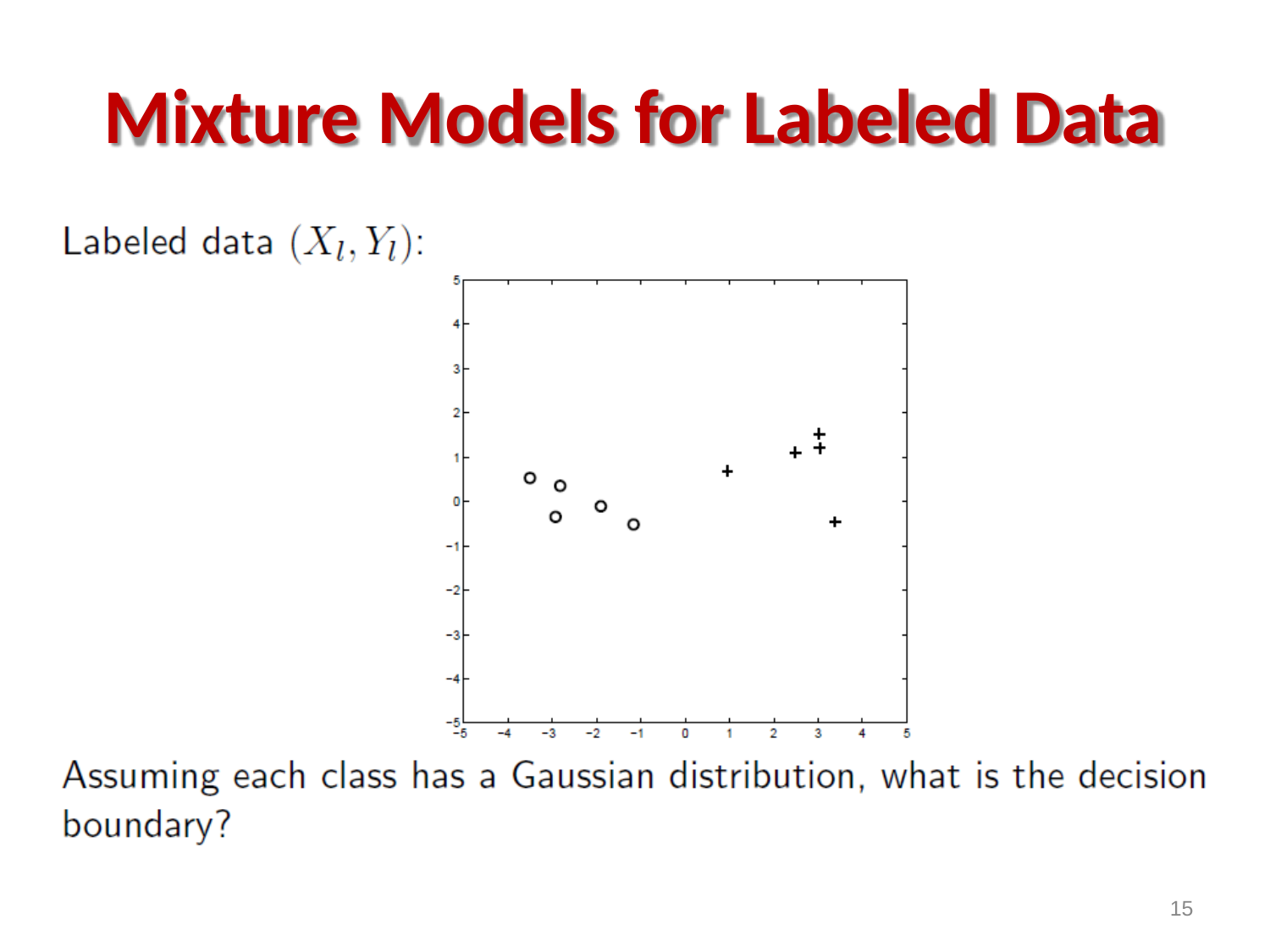

# Mixture Models for Labeled Data

15